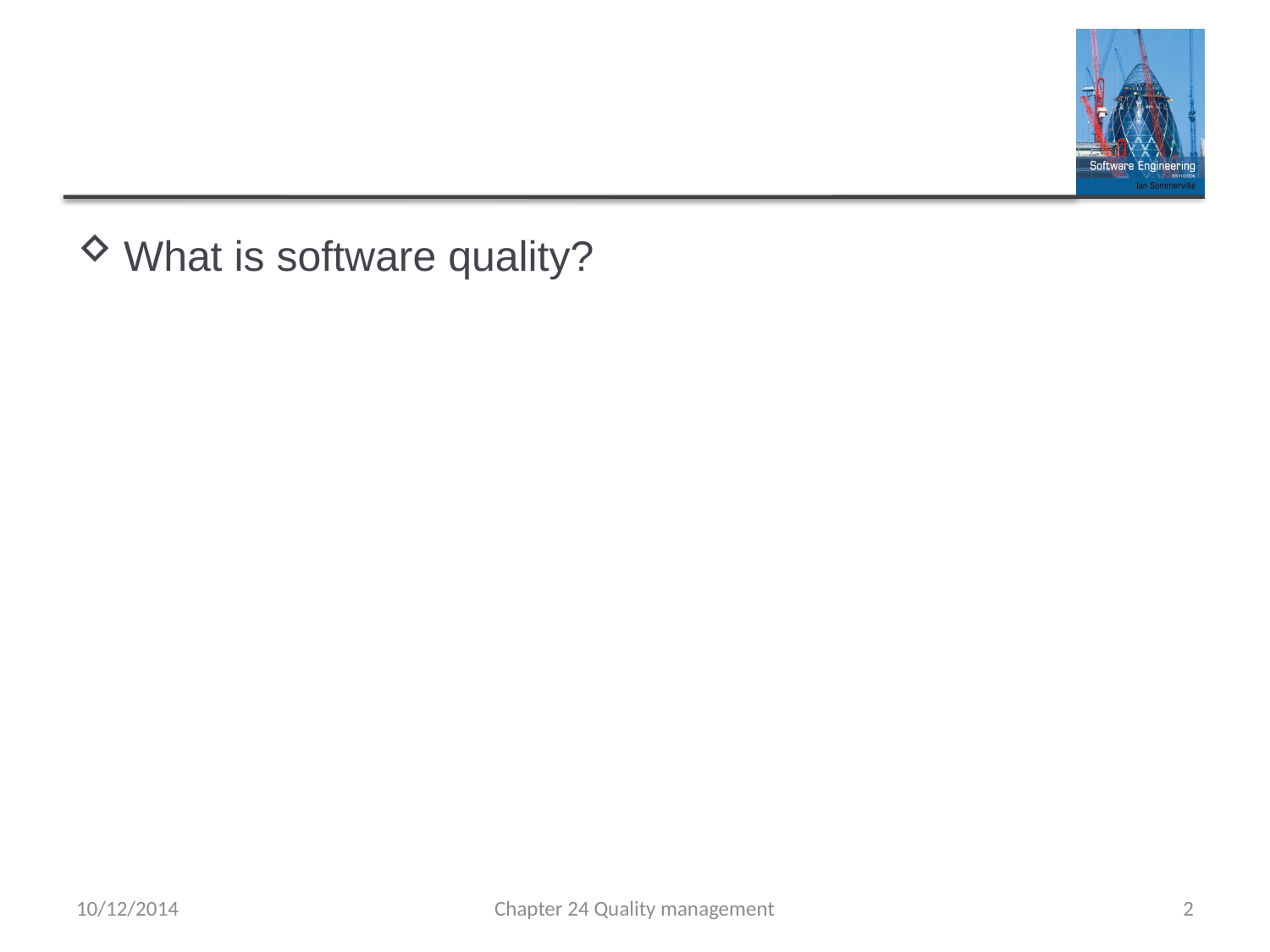

#
What is software quality?
10/12/2014
Chapter 24 Quality management
2